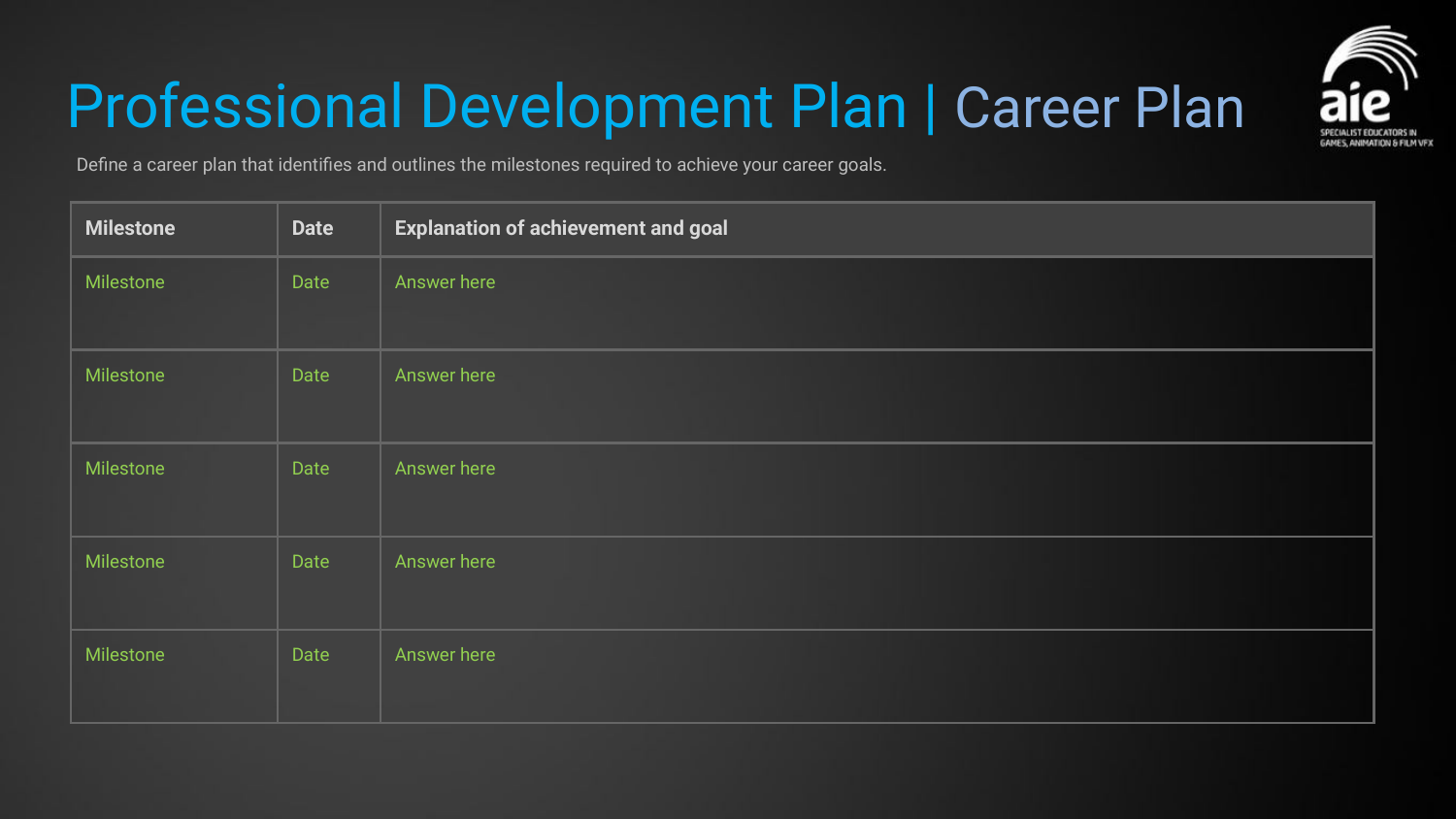

# Professional Development Plan | Career Plan
Define a career plan that identifies and outlines the milestones required to achieve your career goals.

| Milestone | Date | Explanation of achievement and goal |
| --- | --- | --- |
| Milestone | Date | Answer here |
| Milestone | Date | Answer here |
| Milestone | Date | Answer here |
| Milestone | Date | Answer here |
| Milestone | Date | Answer here |